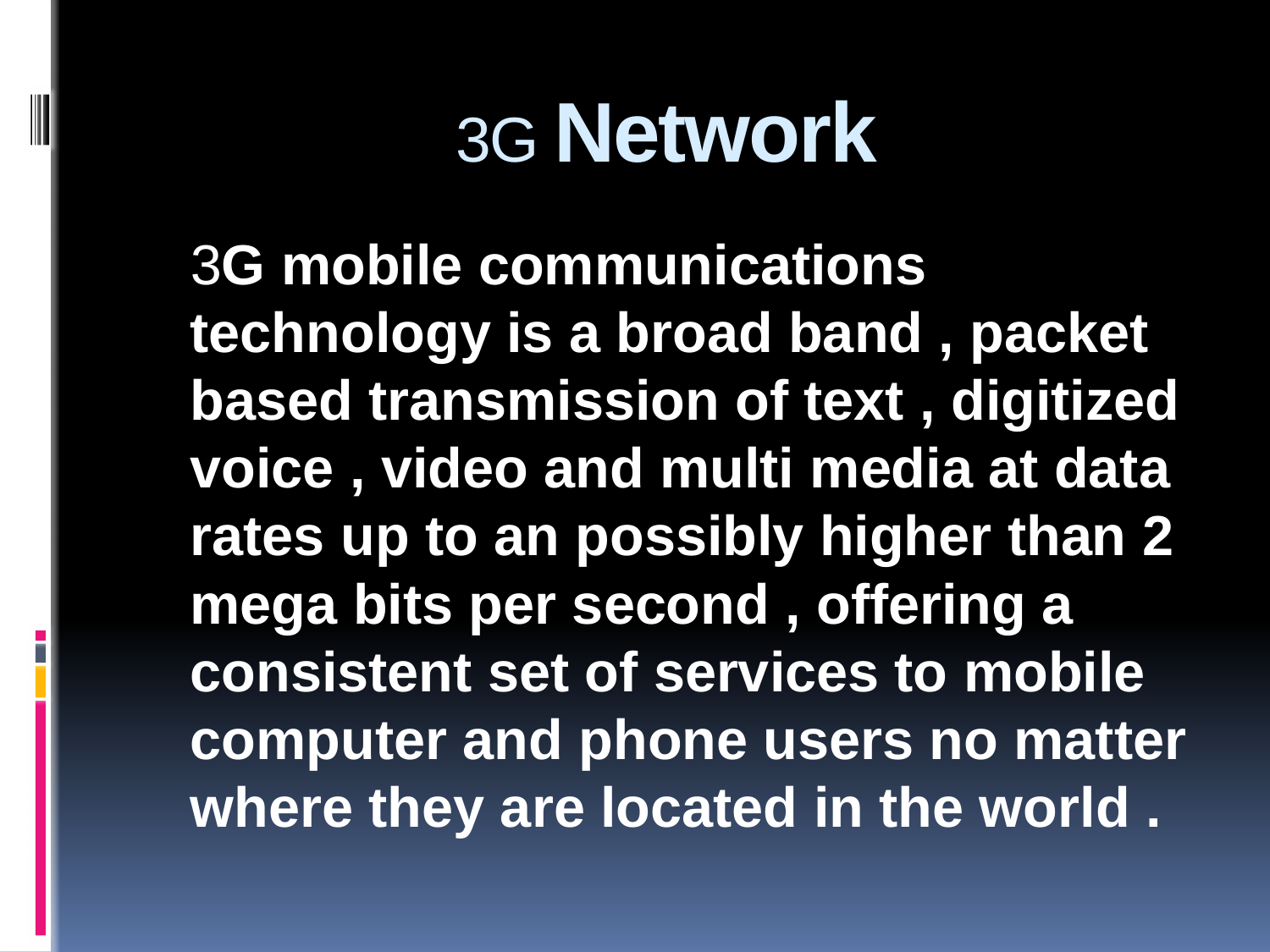

# 3G Network
	3G mobile communications technology is a broad band , packet based transmission of text , digitized voice , video and multi media at data rates up to an possibly higher than 2 mega bits per second , offering a consistent set of services to mobile computer and phone users no matter where they are located in the world .